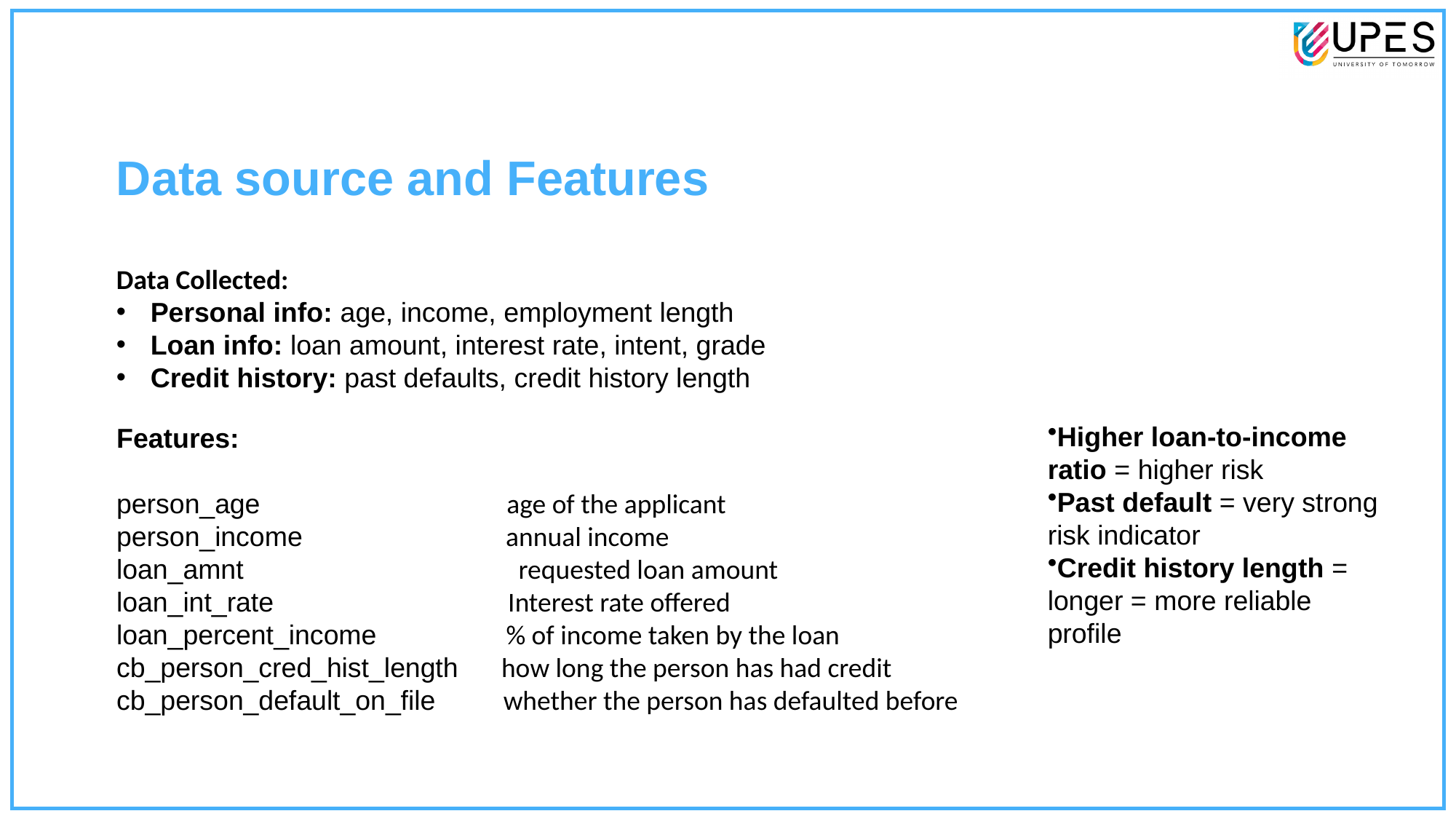

Data source and Features
Data Collected:
Personal info: age, income, employment length
Loan info: loan amount, interest rate, intent, grade
Credit history: past defaults, credit history length

Features:

person_age                                        age of the applicant
person_income                                 annual income
loan_amnt                                    requested loan amount
loan_int_rate                                      Interest rate offered
loan_percent_income                     % of income taken by the loan
cb_person_cred_hist_length       how long the person has had credit
cb_person_default_on_file           whether the person has defaulted before
Higher loan-to-income ratio = higher risk
Past default = very strong risk indicator
Credit history length = longer = more reliable profile